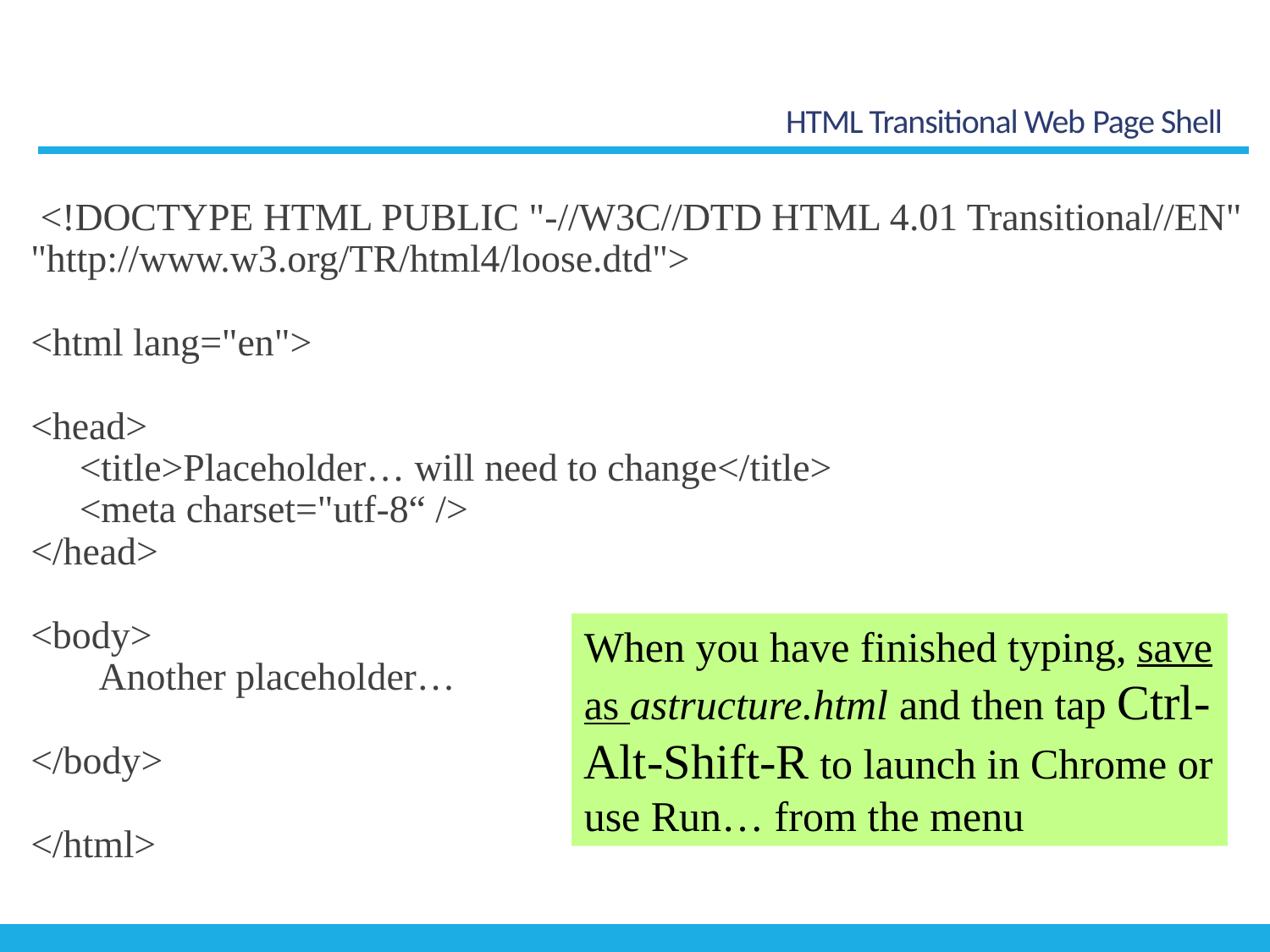

# HTML Transitional Web Page Shell
 <!DOCTYPE HTML PUBLIC "-//W3C//DTD HTML 4.01 Transitional//EN"
"http://www.w3.org/TR/html4/loose.dtd">

<html lang="en">

<head>
     <title>Placeholder… will need to change</title>
     <meta charset="utf-8“ />
</head>

<body>
       Another placeholder…

</body>

</html>
When you have finished typing, save as astructure.html and then tap Ctrl-Alt-Shift-R to launch in Chrome or use Run… from the menu